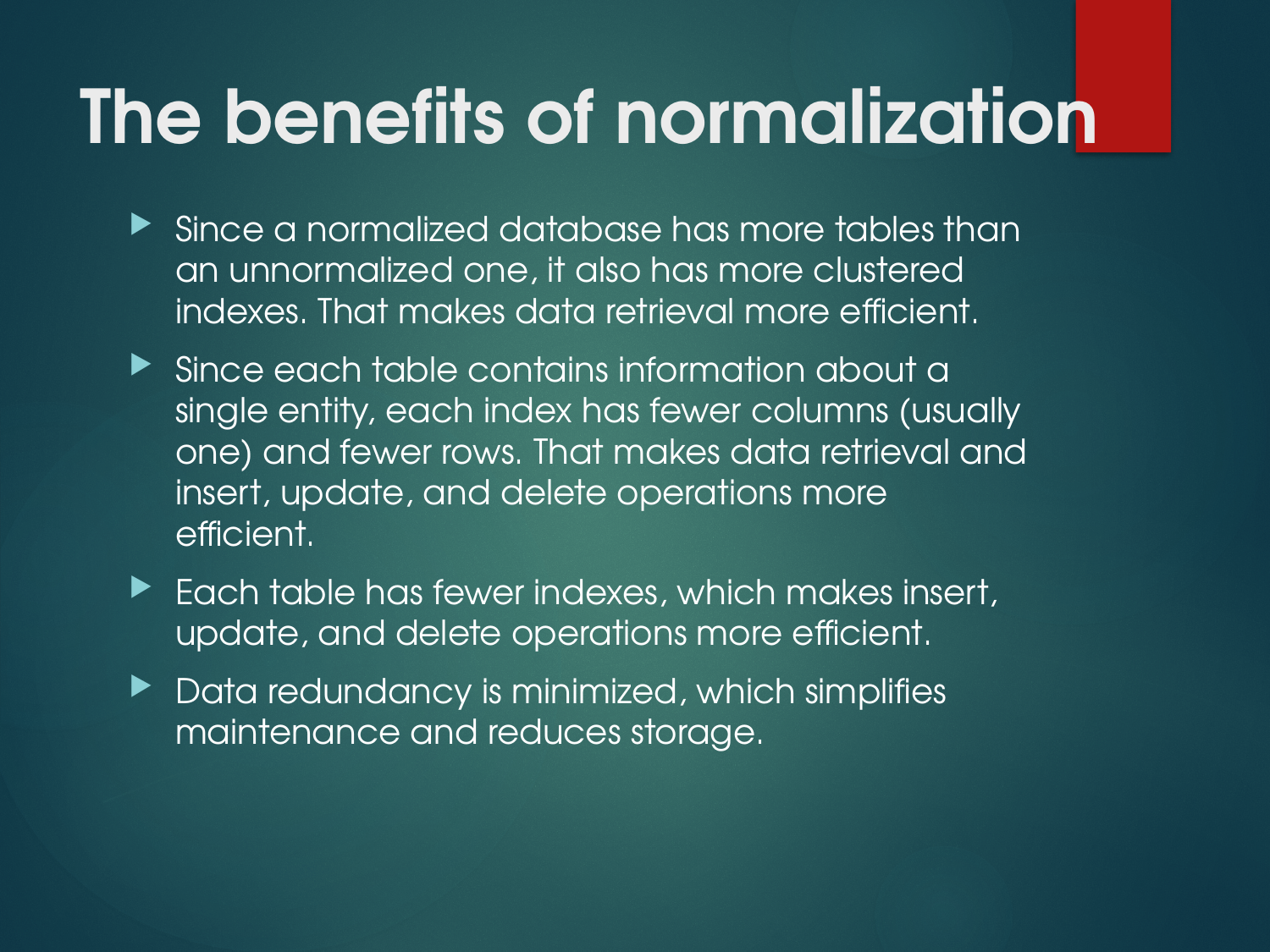

# The benefits of normalization
Since a normalized database has more tables than an unnormalized one, it also has more clustered indexes. That makes data retrieval more efficient.
Since each table contains information about a single entity, each index has fewer columns (usually one) and fewer rows. That makes data retrieval and insert, update, and delete operations more efficient.
Each table has fewer indexes, which makes insert, update, and delete operations more efficient.
Data redundancy is minimized, which simplifies maintenance and reduces storage.